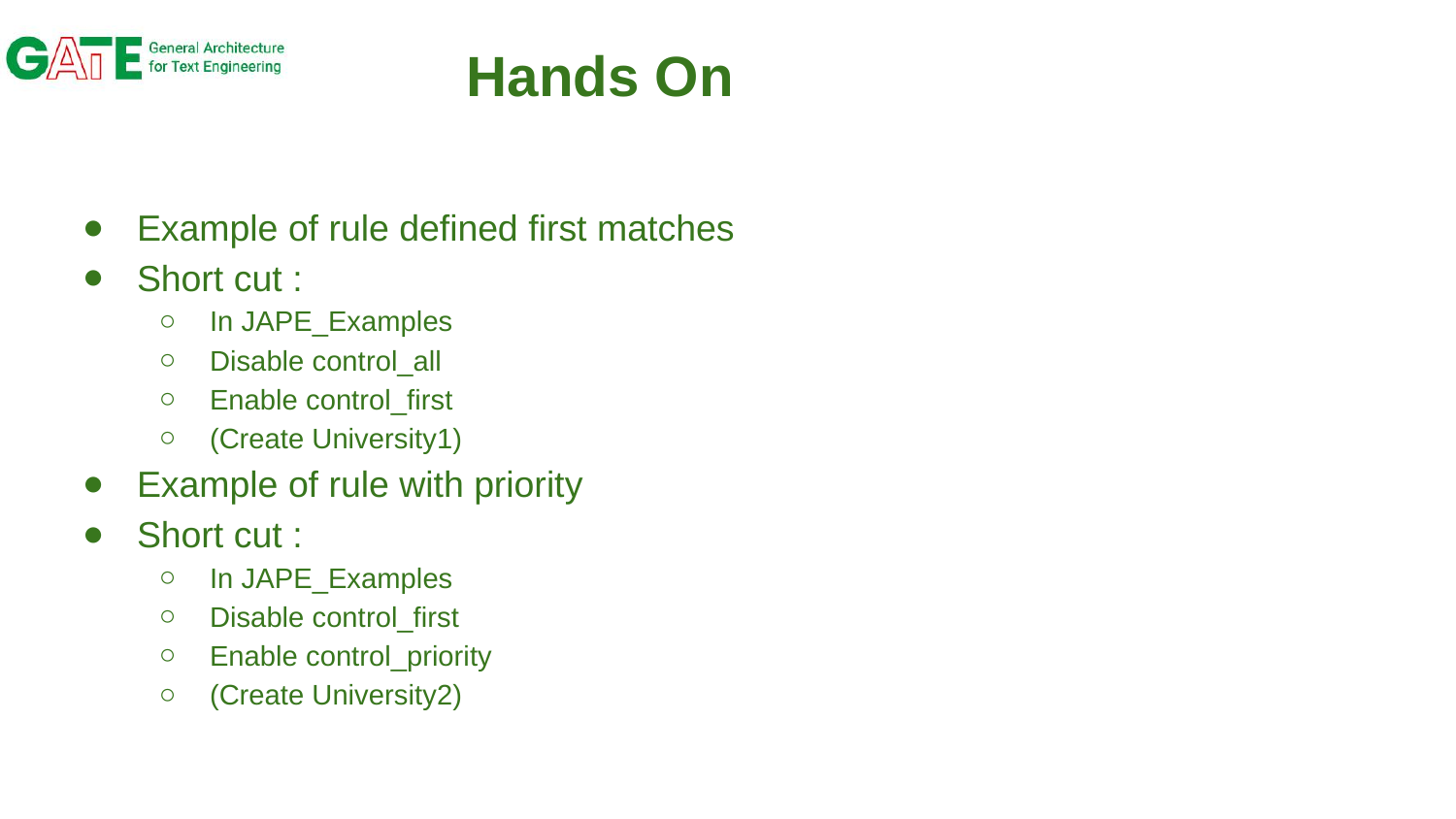

# Hands On
Example of rule defined first matches
Short cut :
In JAPE_Examples
Disable control_all
Enable control_first
(Create University1)
Example of rule with priority
Short cut :
In JAPE_Examples
Disable control_first
Enable control_priority
(Create University2)